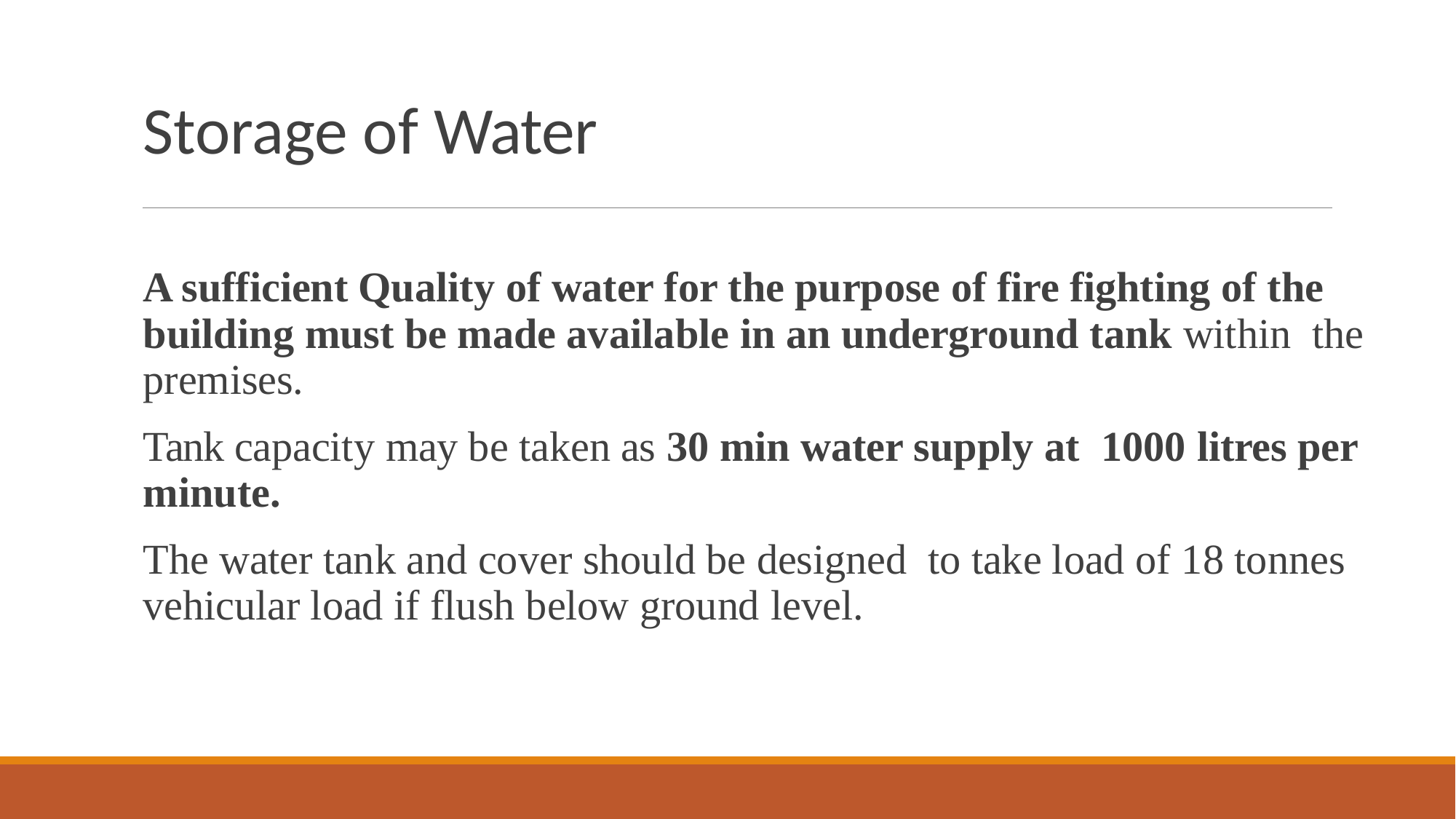

# Storage of Water
A sufficient Quality of water for the purpose of fire fighting of the  building must be made available in an underground tank within  the premises.
Tank capacity may be taken as 30 min water supply at  1000 litres per minute.
The water tank and cover should be designed  to take load of 18 tonnes vehicular load if flush below ground level.